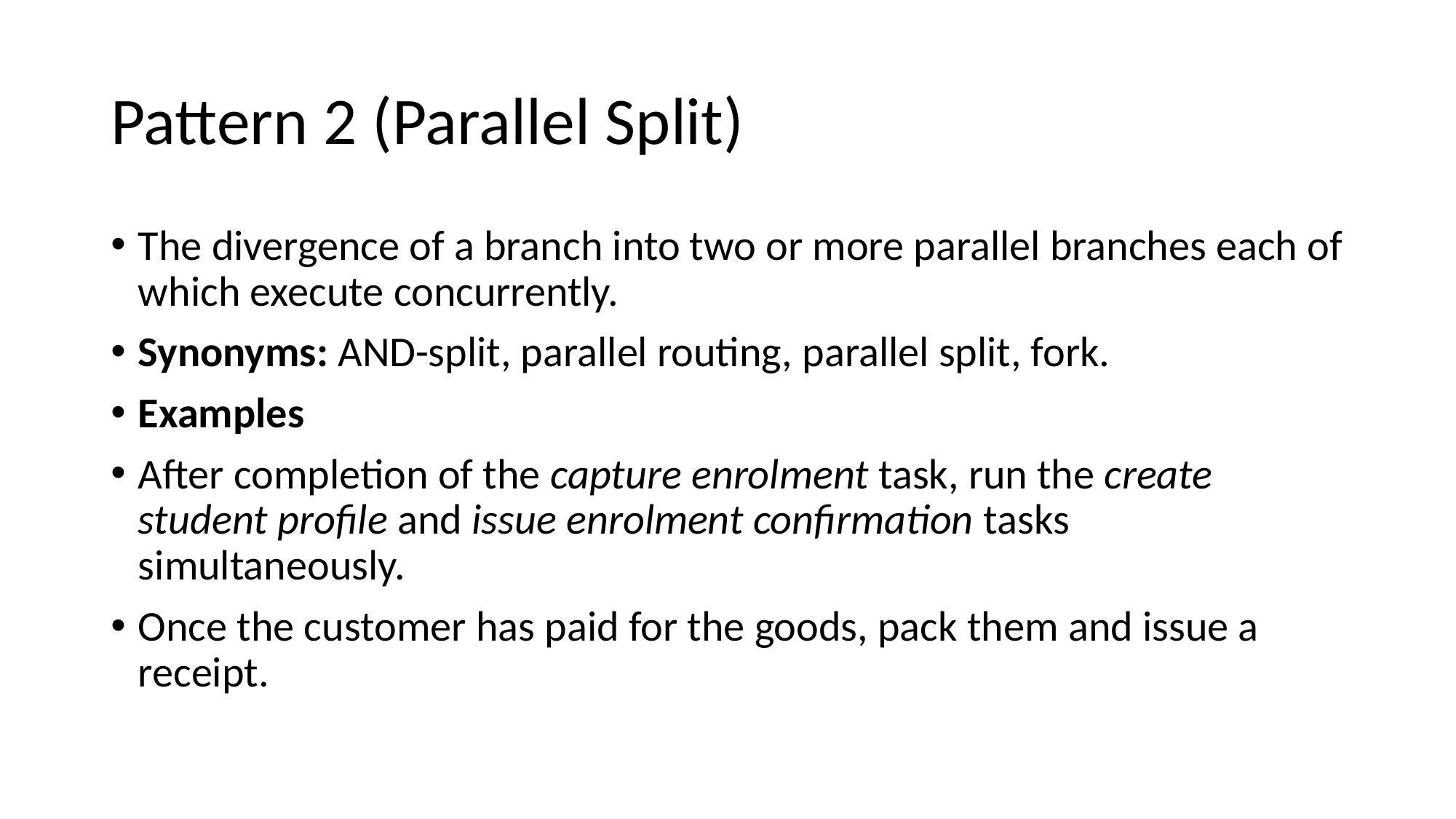

# Pattern 2 (Parallel Split)
The divergence of a branch into two or more parallel branches each of which execute concurrently.
Synonyms: AND-split, parallel routing, parallel split, fork.
Examples
After completion of the capture enrolment task, run the create student profile and issue enrolment confirmation tasks simultaneously.
Once the customer has paid for the goods, pack them and issue a receipt.